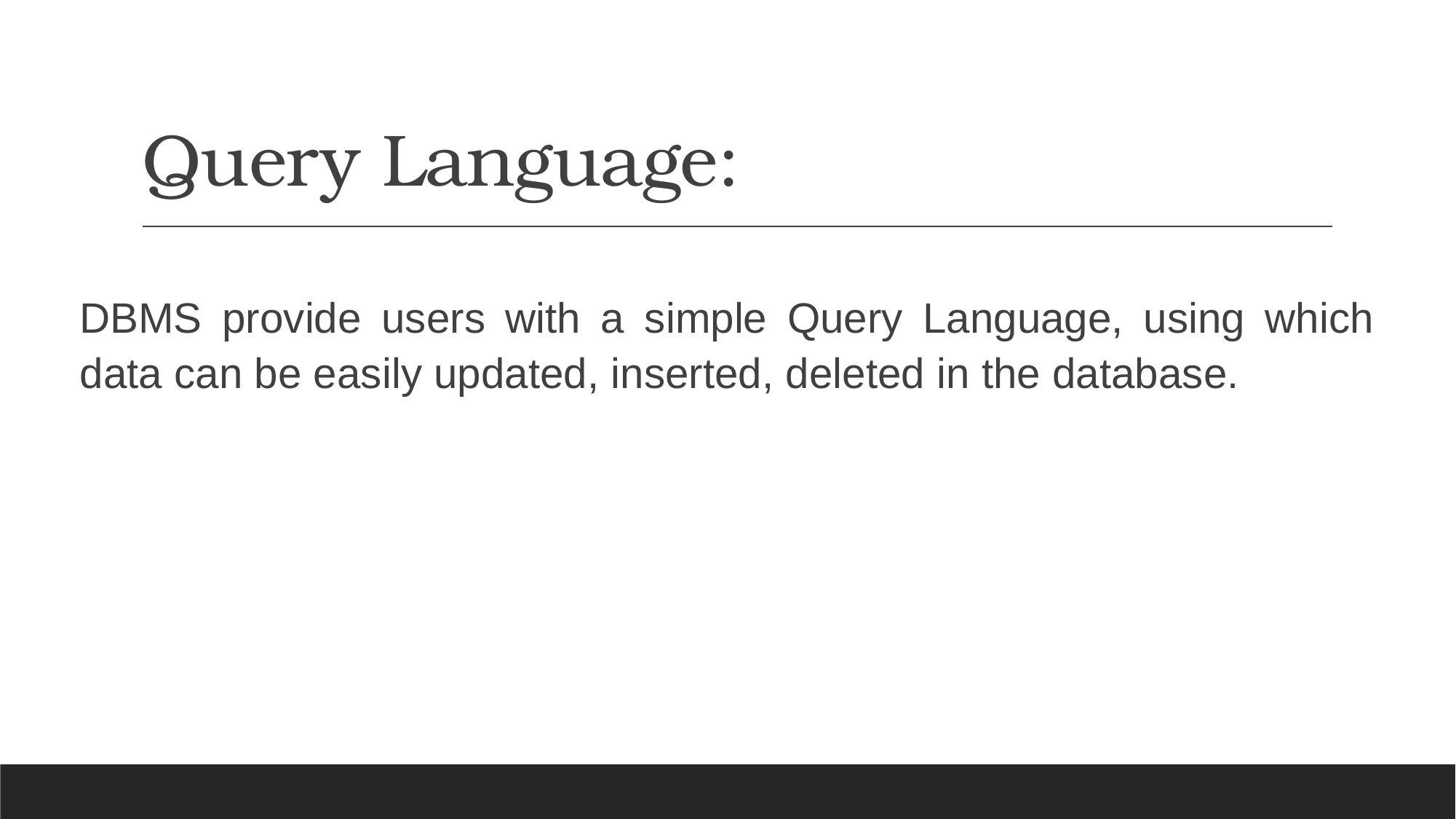

# Query Language:
DBMS provide users with a simple Query Language, using which data can be easily updated, inserted, deleted in the database.